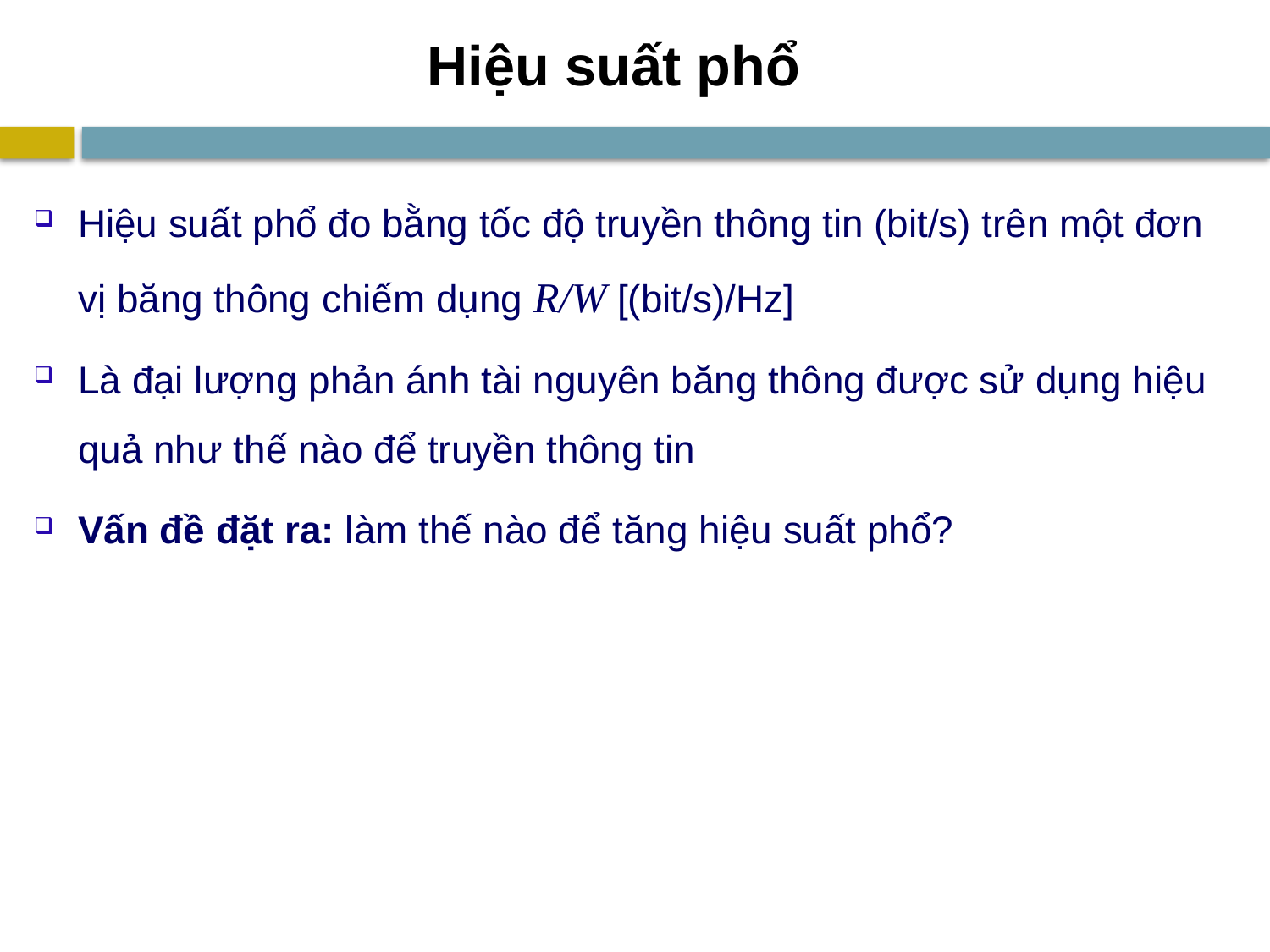

# Hiệu suất phổ
Hiệu suất phổ đo bằng tốc độ truyền thông tin (bit/s) trên một đơn vị băng thông chiếm dụng R/W [(bit/s)/Hz]
Là đại lượng phản ánh tài nguyên băng thông được sử dụng hiệu quả như thế nào để truyền thông tin
Vấn đề đặt ra: làm thế nào để tăng hiệu suất phổ?